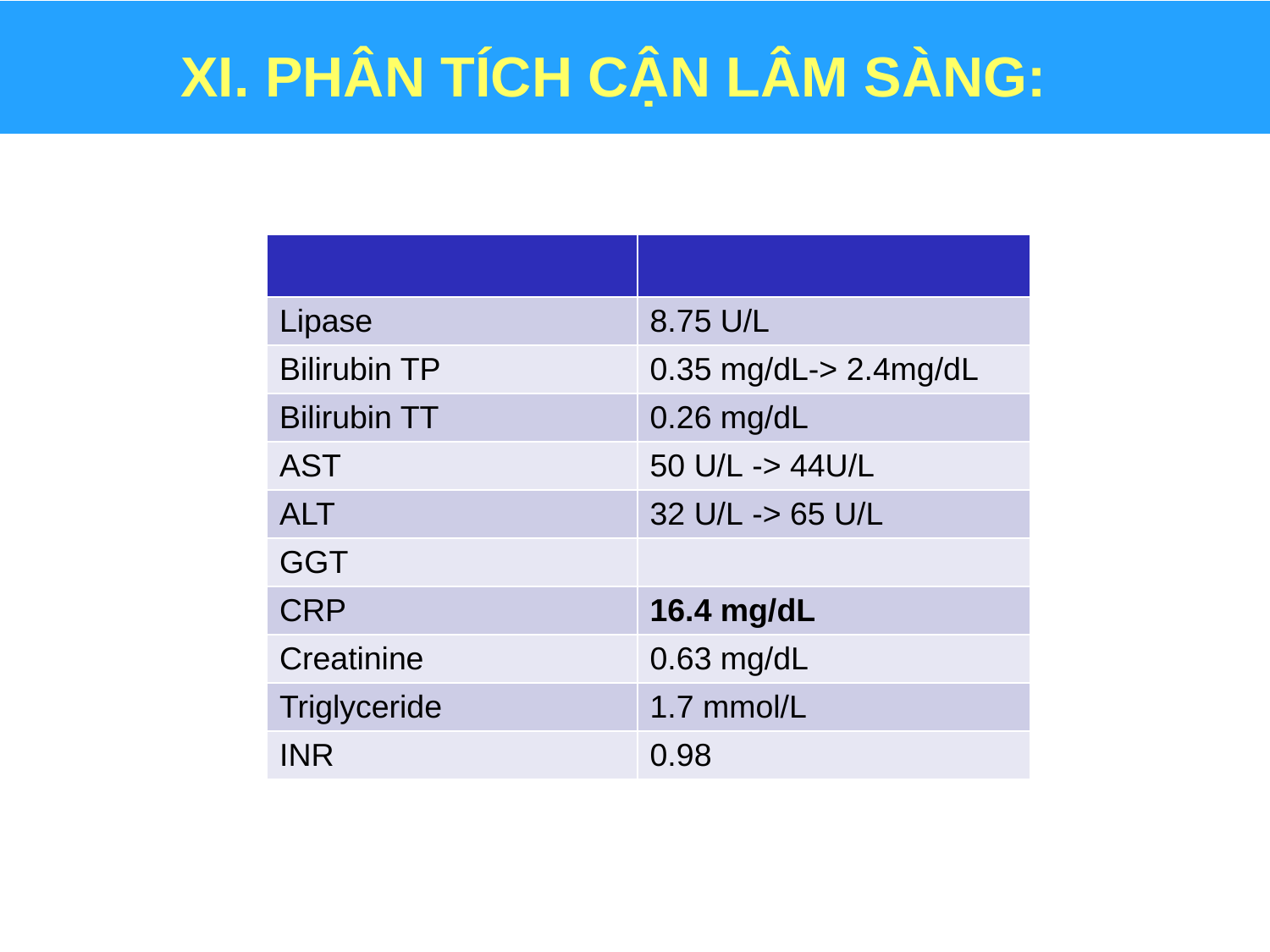

# XI. PHÂN TÍCH CẬN LÂM SÀNG:
|  |  |
| --- | --- |
| Lipase | 8.75 U/L |
| Bilirubin TP | 0.35 mg/dL-> 2.4mg/dL |
| Bilirubin TT | 0.26 mg/dL |
| AST | 50 U/L -> 44U/L |
| ALT | 32 U/L -> 65 U/L |
| GGT |  |
| CRP | 16.4 mg/dL |
| Creatinine | 0.63 mg/dL |
| Triglyceride | 1.7 mmol/L |
| INR | 0.98 |